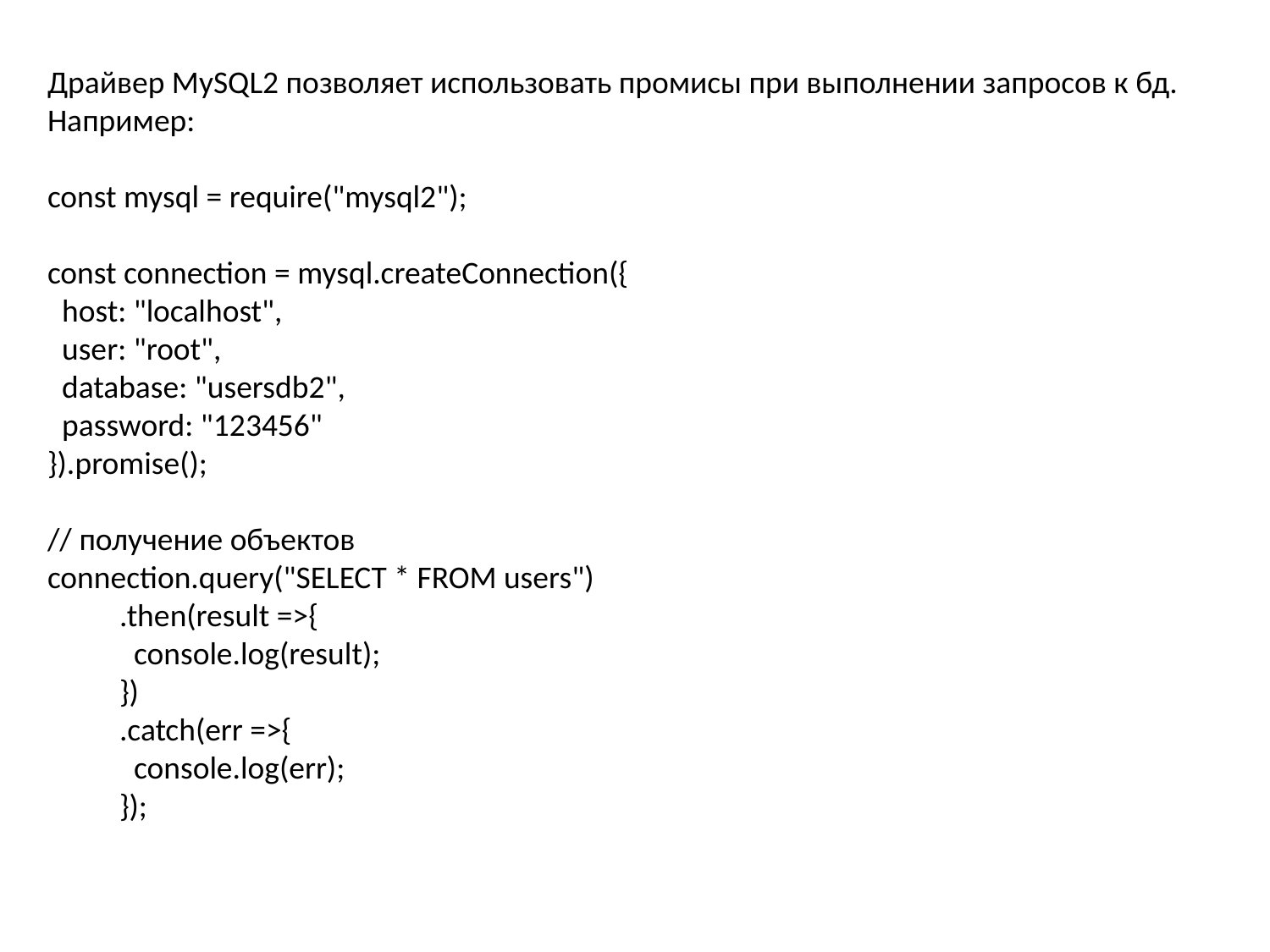

Драйвер MySQL2 позволяет использовать промисы при выполнении запросов к бд. Например:

const mysql = require("mysql2");

const connection = mysql.createConnection({
  host: "localhost",
  user: "root",
  database: "usersdb2",
  password: "123456"
}).promise();

// получение объектов
connection.query("SELECT * FROM users")
          .then(result =>{
            console.log(result);
          })
          .catch(err =>{
            console.log(err);
          });